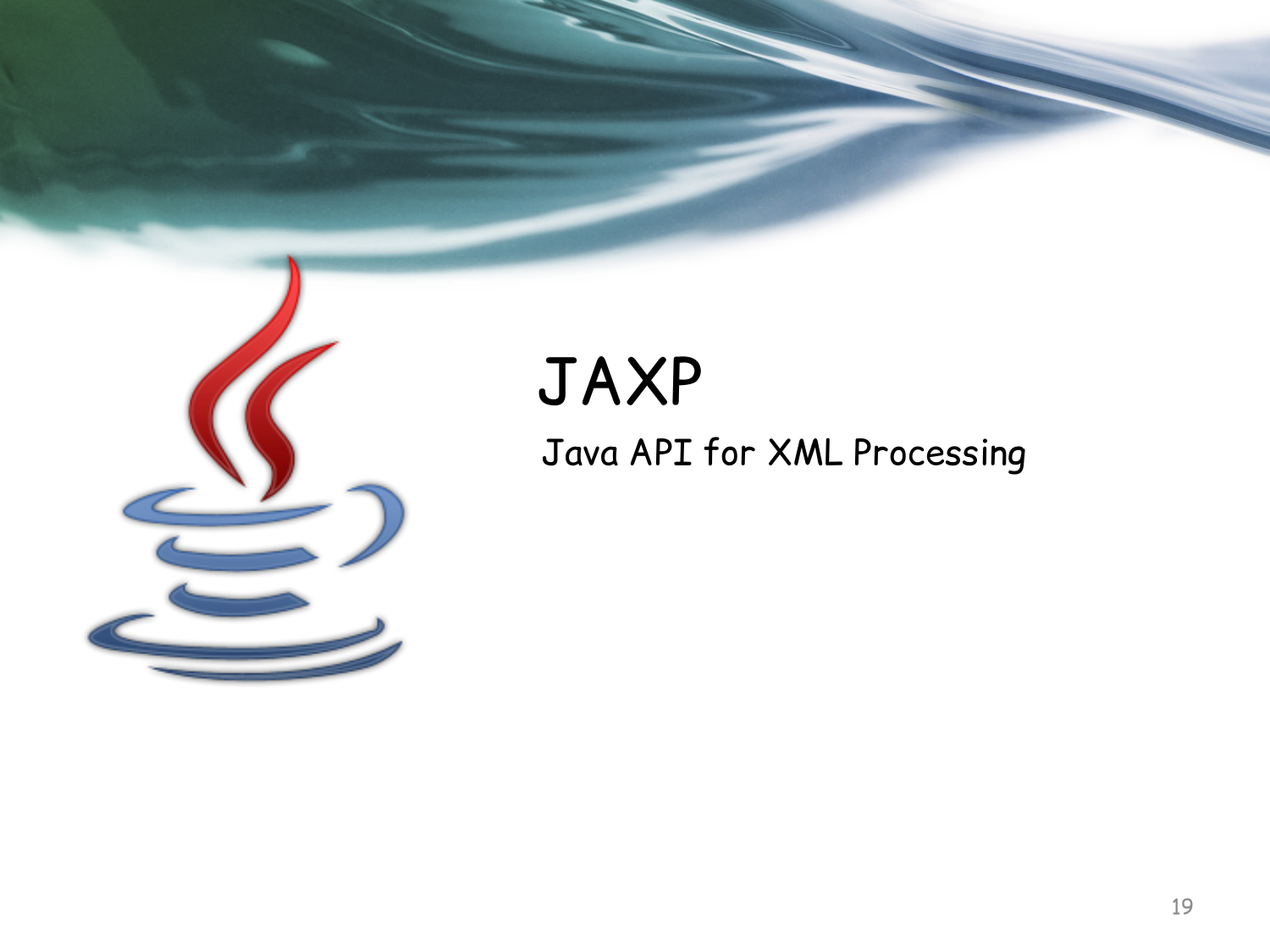

# JAXP
Java API for XML Processing
19